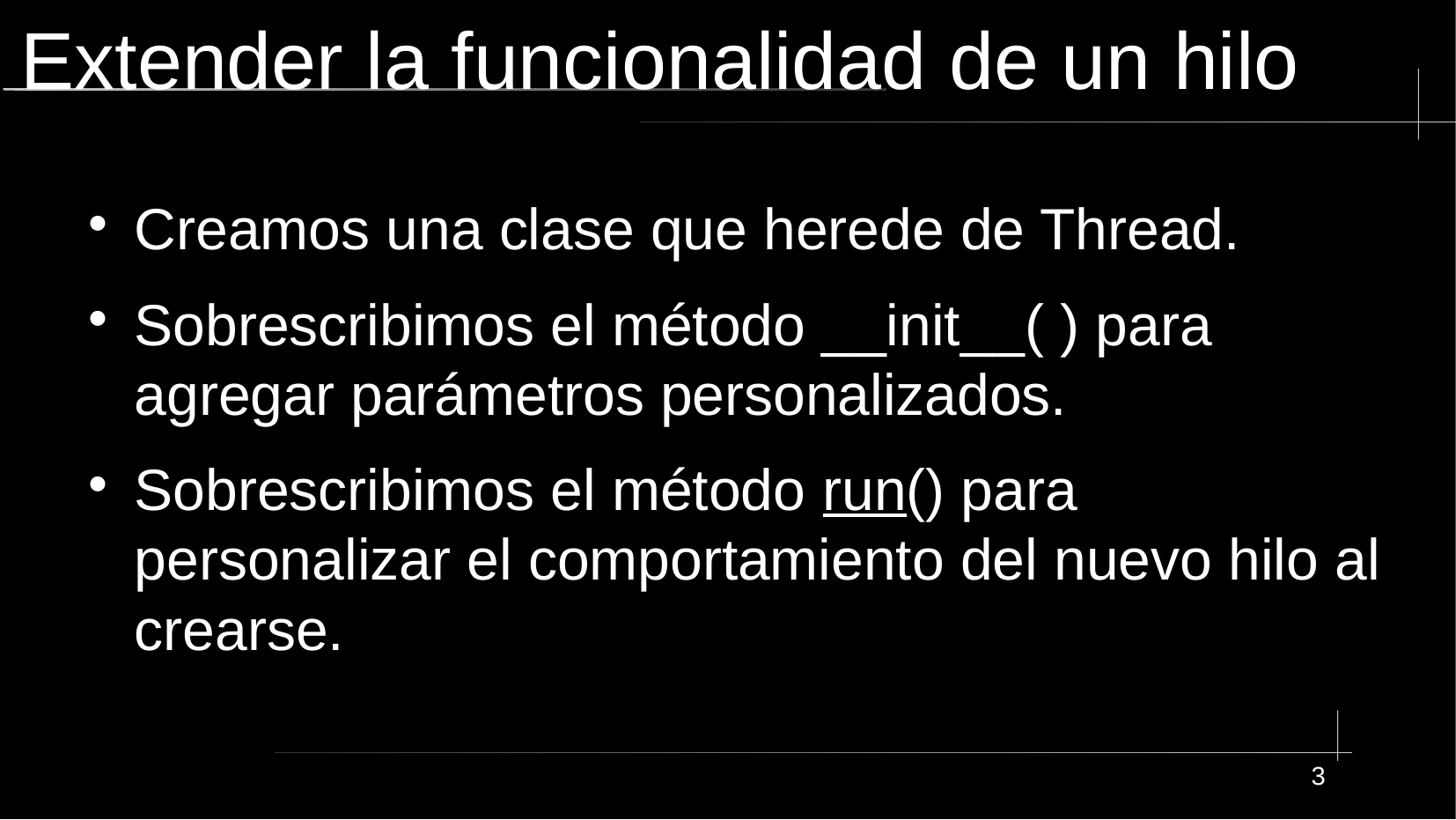

# Extender la funcionalidad de un hilo
Creamos una clase que herede de Thread.
Sobrescribimos el método __init__( ) para agregar parámetros personalizados.
Sobrescribimos el método run() para personalizar el comportamiento del nuevo hilo al crearse.
3